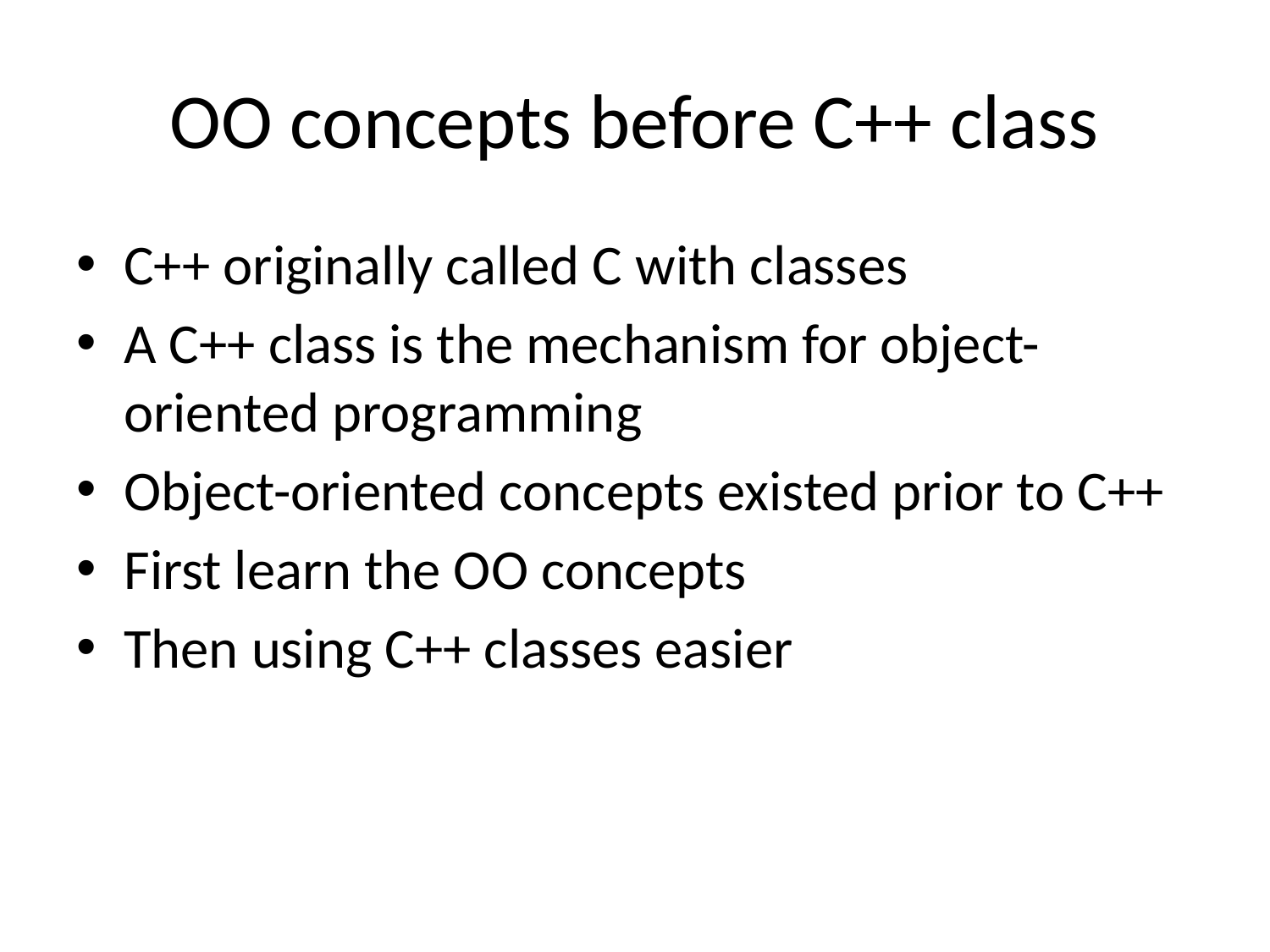

# OO concepts before C++ class
C++ originally called C with classes
A C++ class is the mechanism for object-oriented programming
Object-oriented concepts existed prior to C++
First learn the OO concepts
Then using C++ classes easier